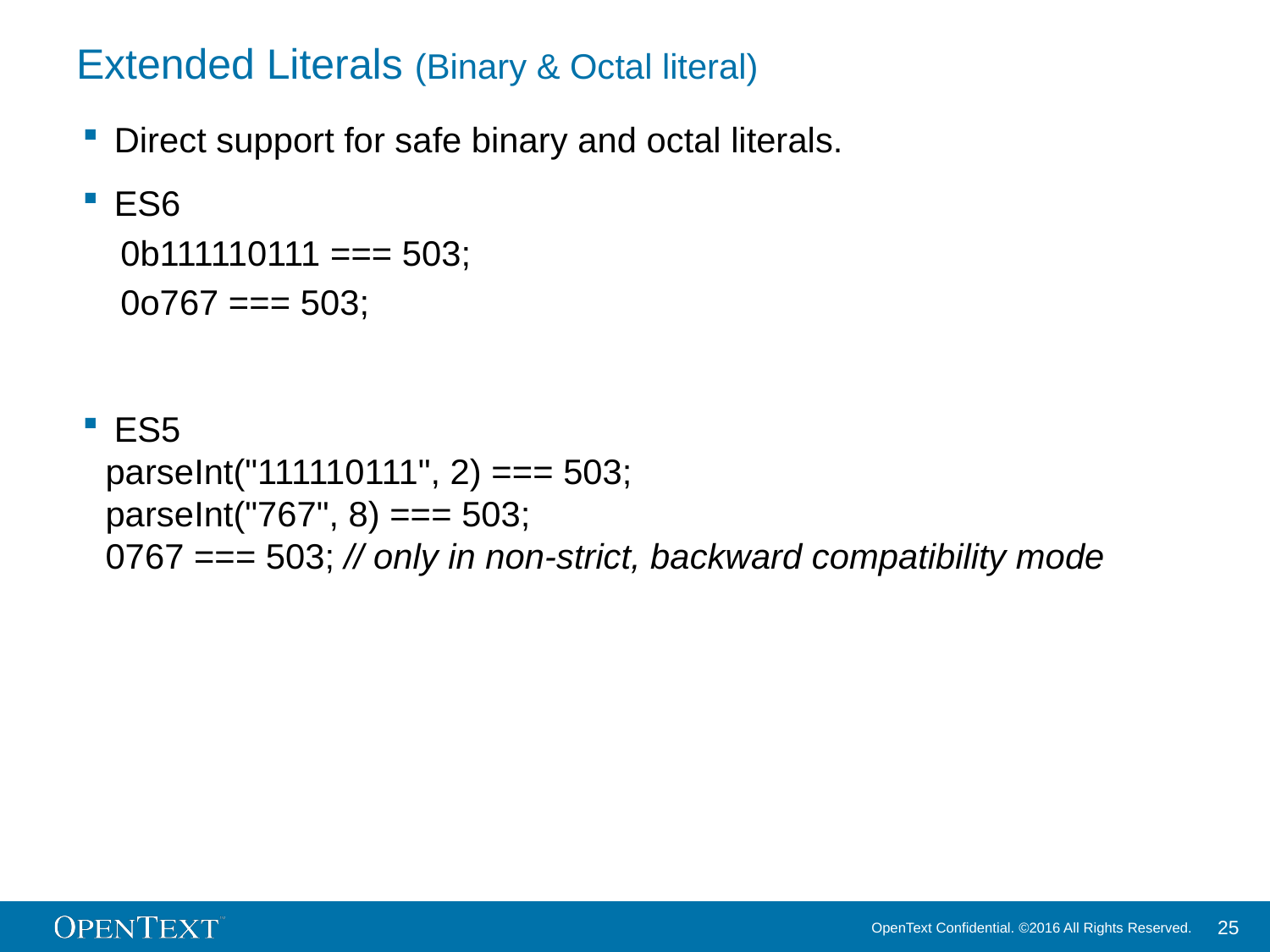

# Extended Literals (Binary & Octal literal)
Direct support for safe binary and octal literals.
ES6
0b111110111 === 503;
0o767 === 503;

ES5
   parseInt("111110111", 2) === 503;
   parseInt("767", 8) === 503;
   0767 === 503; // only in non-strict, backward compatibility mode